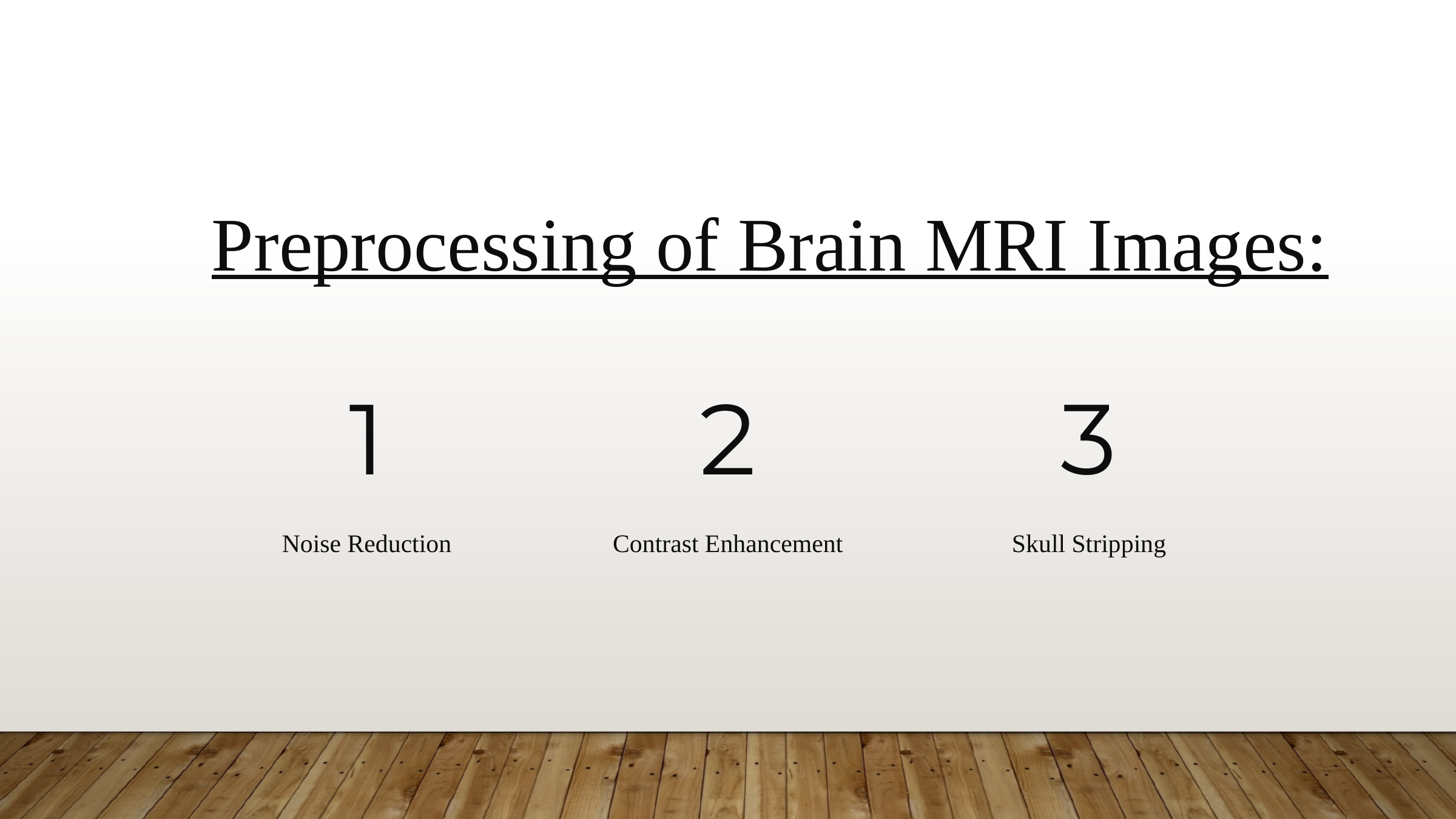

Preprocessing of Brain MRI Images:
1
2
3
Noise Reduction
Contrast Enhancement
Skull Stripping